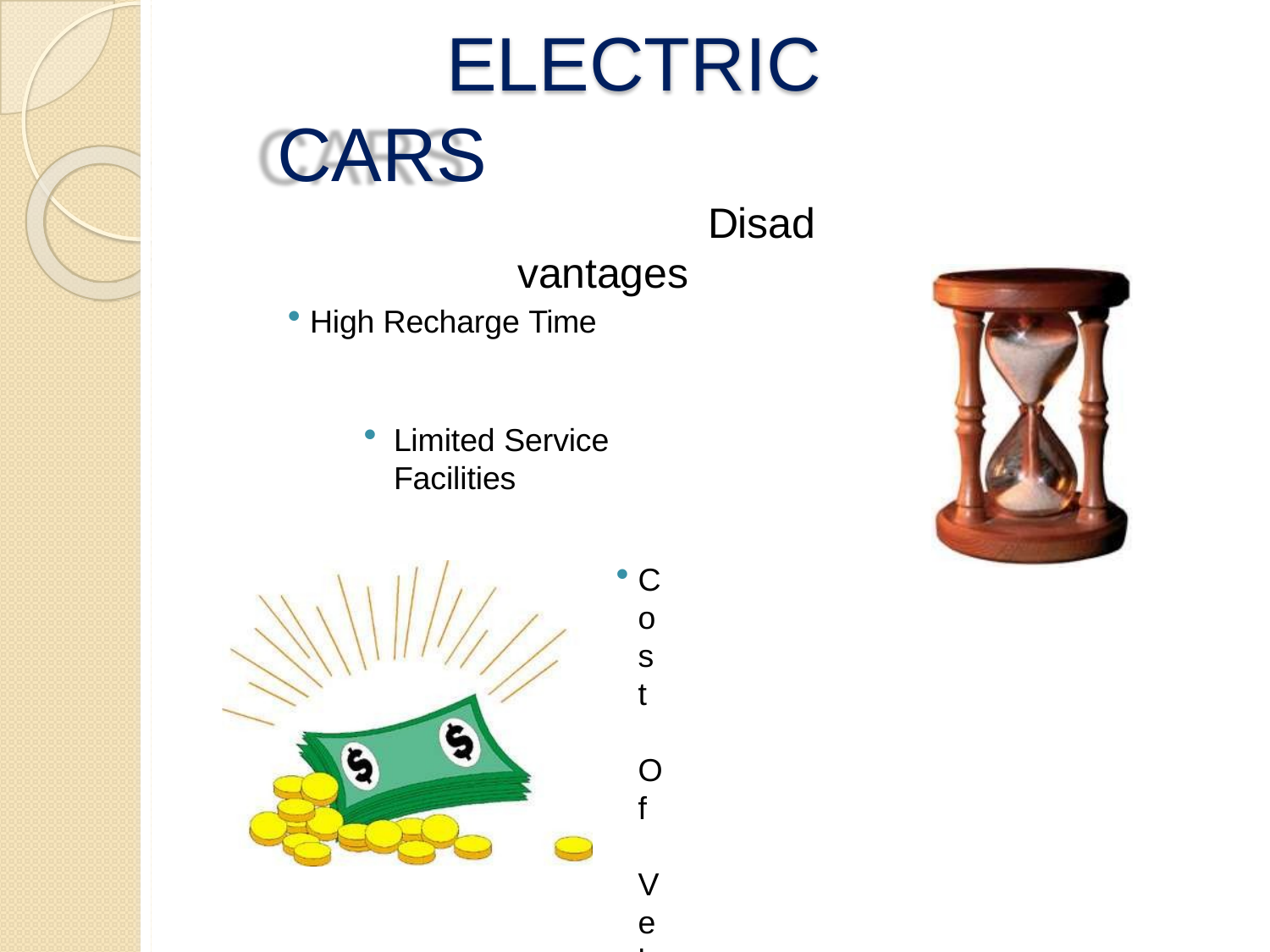

# ELECTRIC  CARS
Disadvantages

High Recharge Time

Limited Service  Facilities

Cost Of Vehicles

Few Models

•
Speed